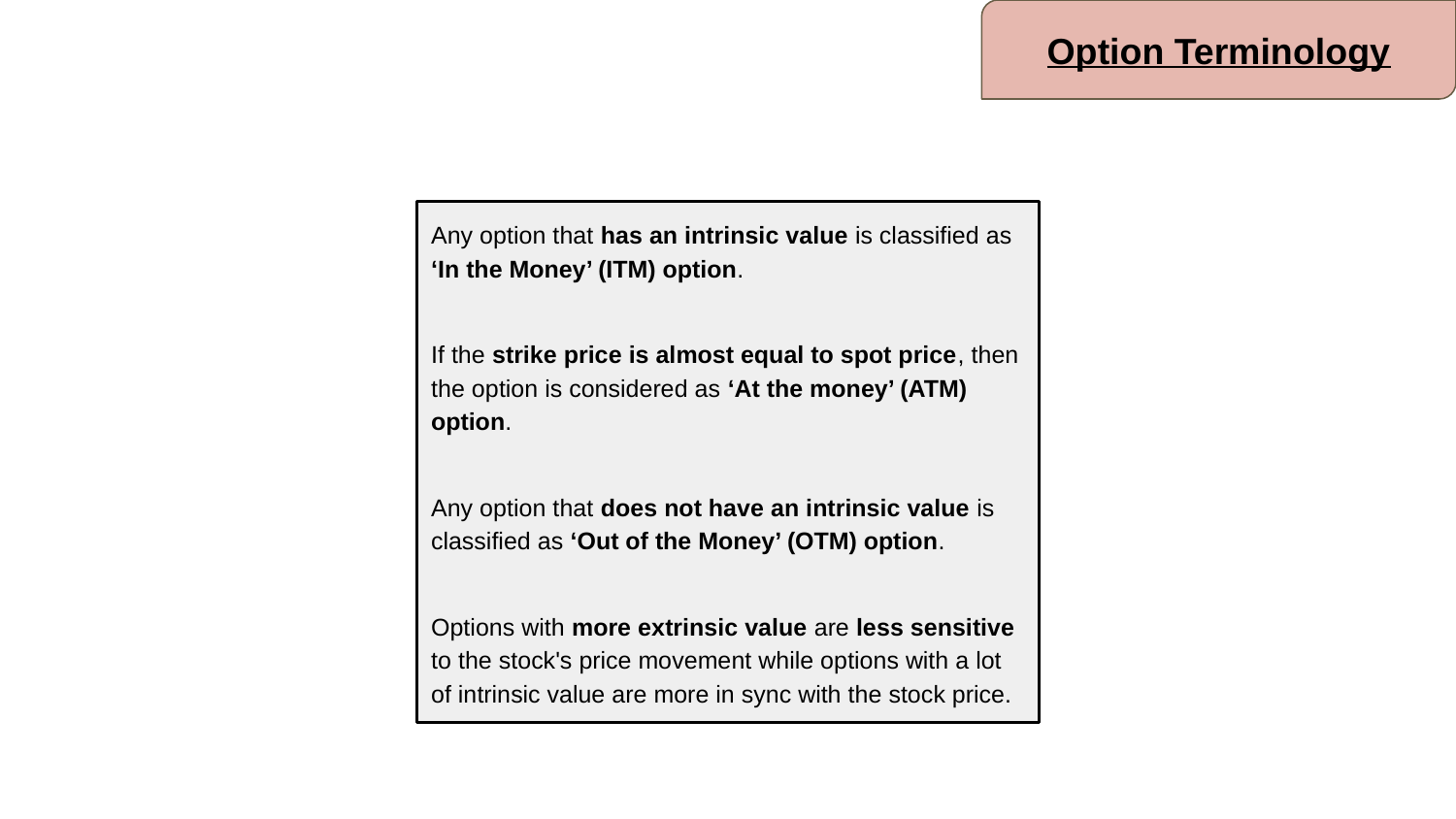

Option Terminology
Any option that has an intrinsic value is classified as ‘In the Money’ (ITM) option.
If the strike price is almost equal to spot price, then the option is considered as ‘At the money’ (ATM) option.
Any option that does not have an intrinsic value is classified as ‘Out of the Money’ (OTM) option.
Options with more extrinsic value are less sensitive to the stock's price movement while options with a lot of intrinsic value are more in sync with the stock price.